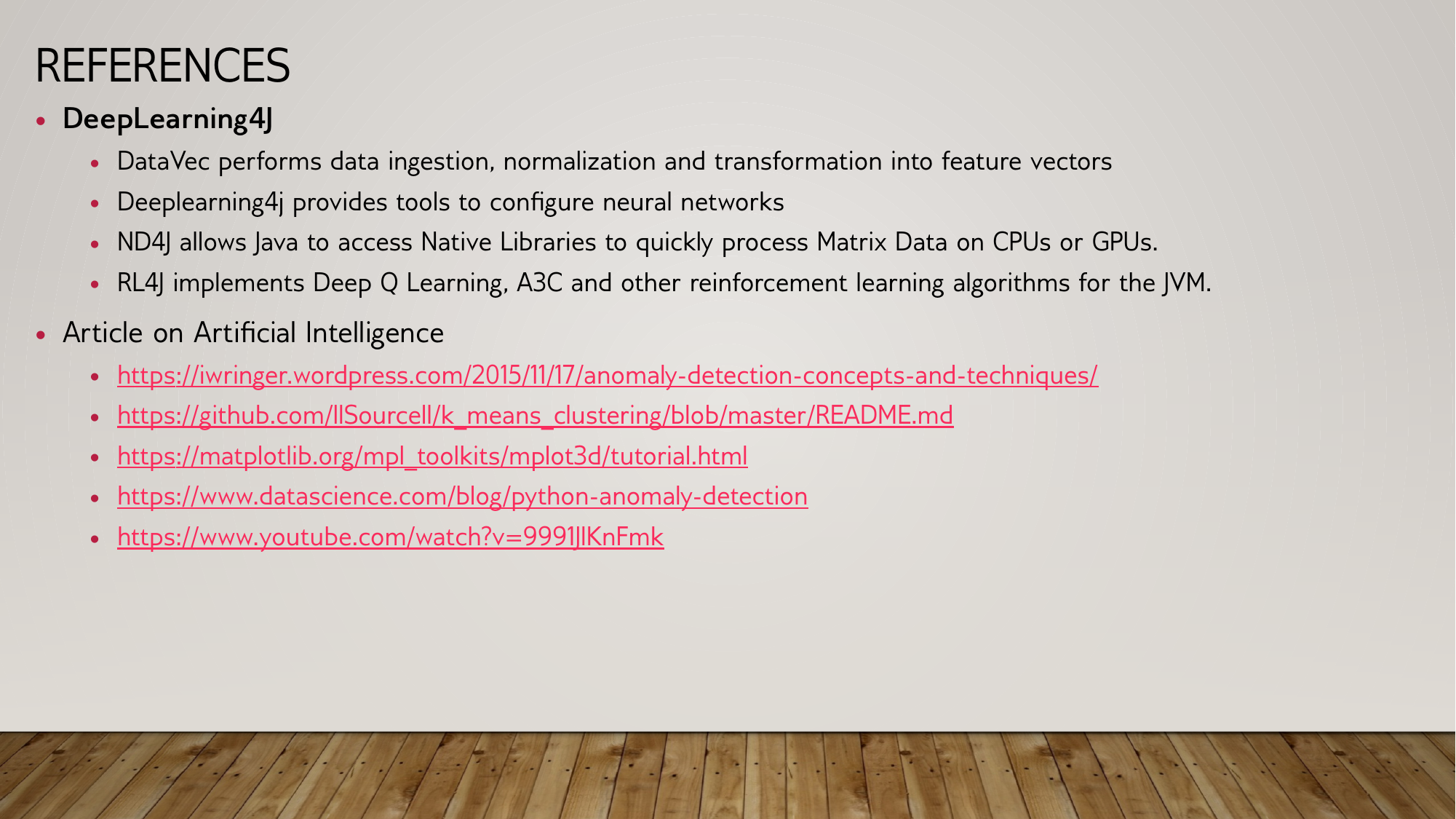

References
DeepLearning4J
DataVec performs data ingestion, normalization and transformation into feature vectors
Deeplearning4j provides tools to configure neural networks
ND4J allows Java to access Native Libraries to quickly process Matrix Data on CPUs or GPUs.
RL4J implements Deep Q Learning, A3C and other reinforcement learning algorithms for the JVM.
Article on Artificial Intelligence
https://iwringer.wordpress.com/2015/11/17/anomaly-detection-concepts-and-techniques/
https://github.com/llSourcell/k_means_clustering/blob/master/README.md
https://matplotlib.org/mpl_toolkits/mplot3d/tutorial.html
https://www.datascience.com/blog/python-anomaly-detection
https://www.youtube.com/watch?v=9991JlKnFmk